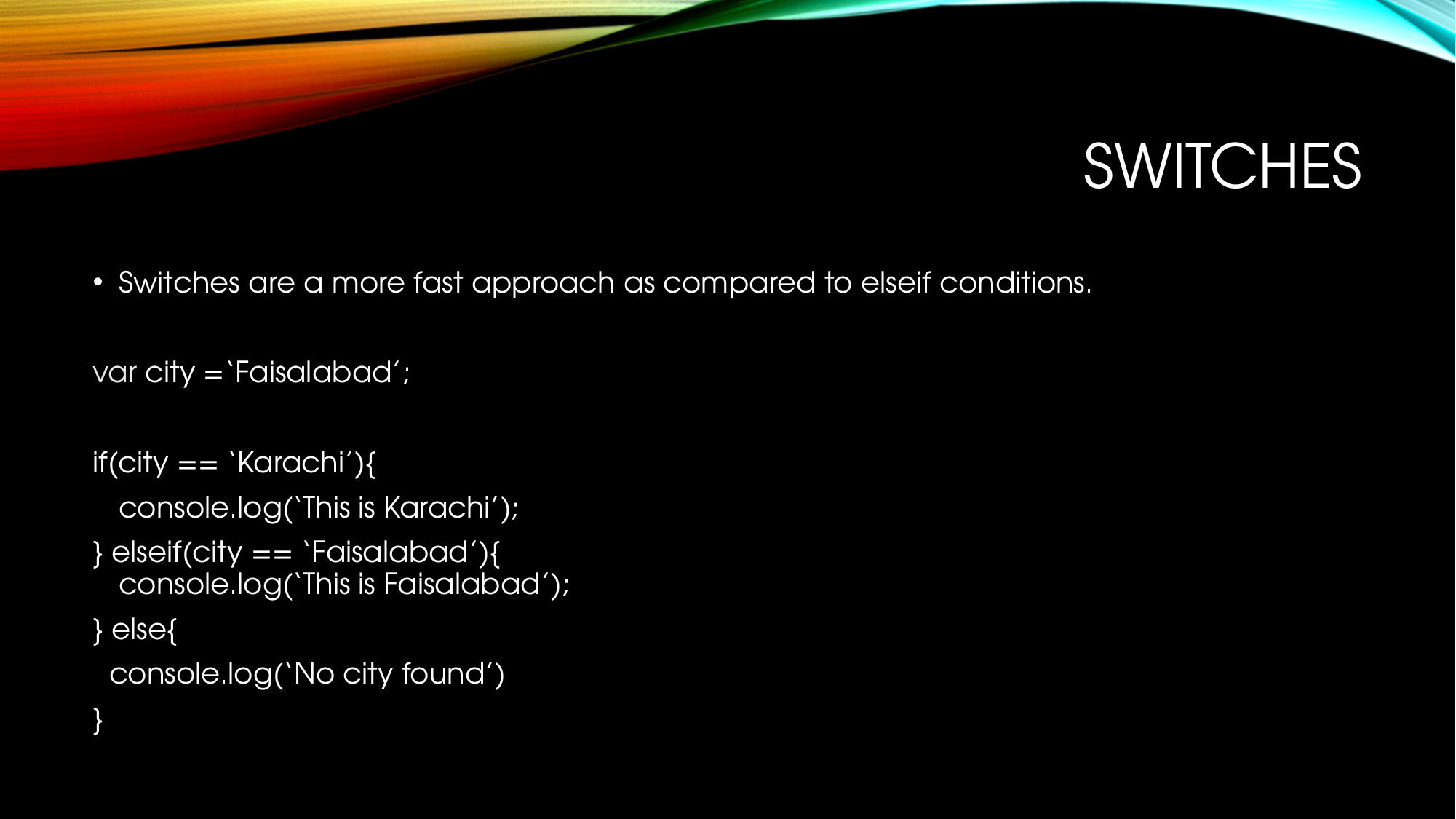

# Switches
Switches are a more fast approach as compared to elseif conditions.

var city =‘Faisalabad’;

if(city == ‘Karachi’){
	console.log(‘This is Karachi’);
} elseif(city == ‘Faisalabad’){
console.log(‘This is Faisalabad’);
} else{
  console.log(‘No city found’)
}